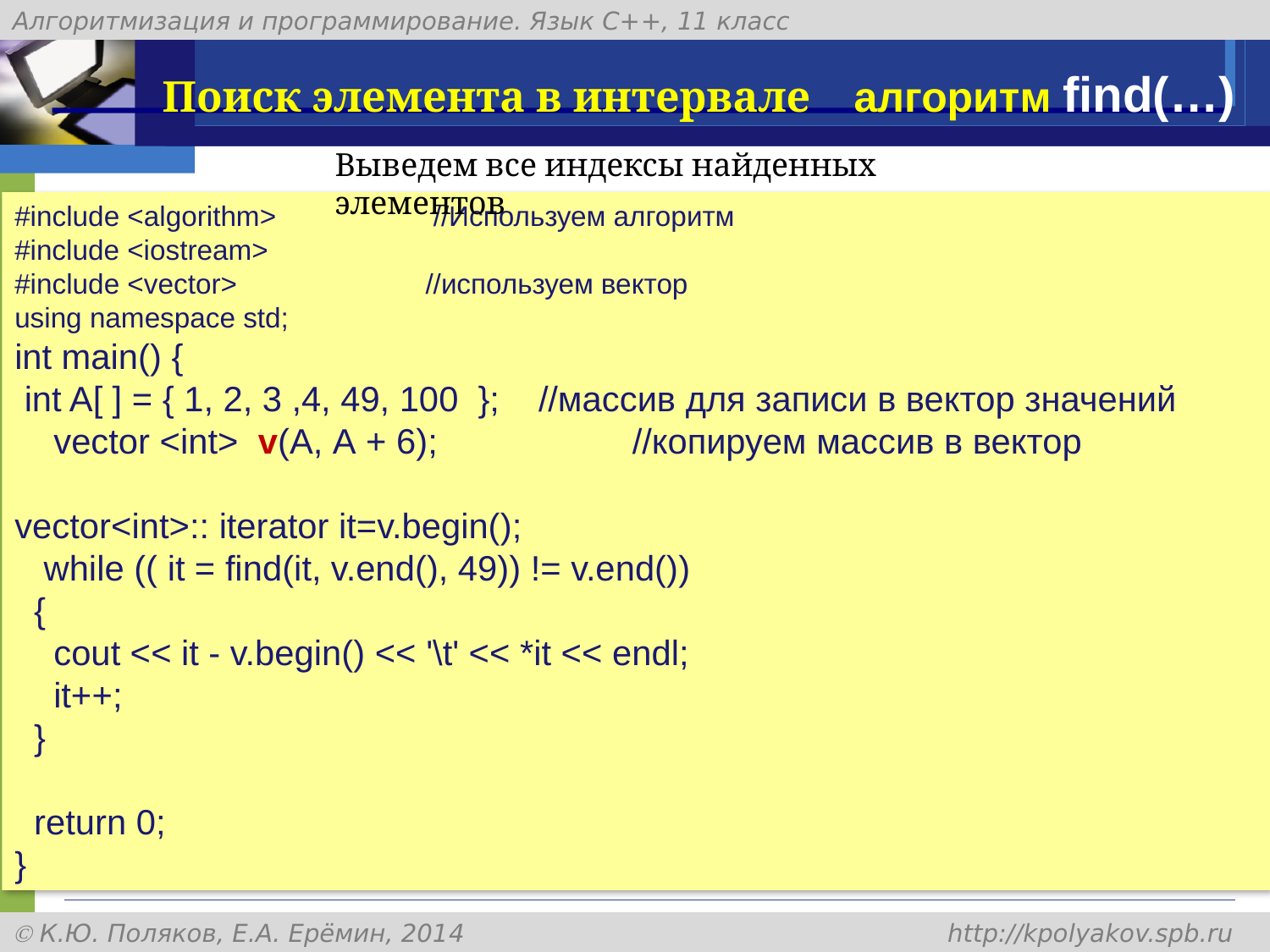

Поиск элемента в интервале    алгоритм find(…)
Выведем все индексы найденных элементов
#include <algorithm>                    //Используем алгоритм
#include <iostream>
#include <vector>                        //используем вектор
using namespace std;
int main() {
 int A[ ] = { 1, 2, 3 ,4, 49, 100  };    //массив для записи в вектор значений
    vector <int>  v(A, A + 6);                    //копируем массив в вектор

vector<int>:: iterator it=v.begin();
   while (( it = find(it, v.end(), 49)) != v.end())
  {
    cout << it - v.begin() << '\t' << *it << endl;
    it++;
  }

  return 0;
}